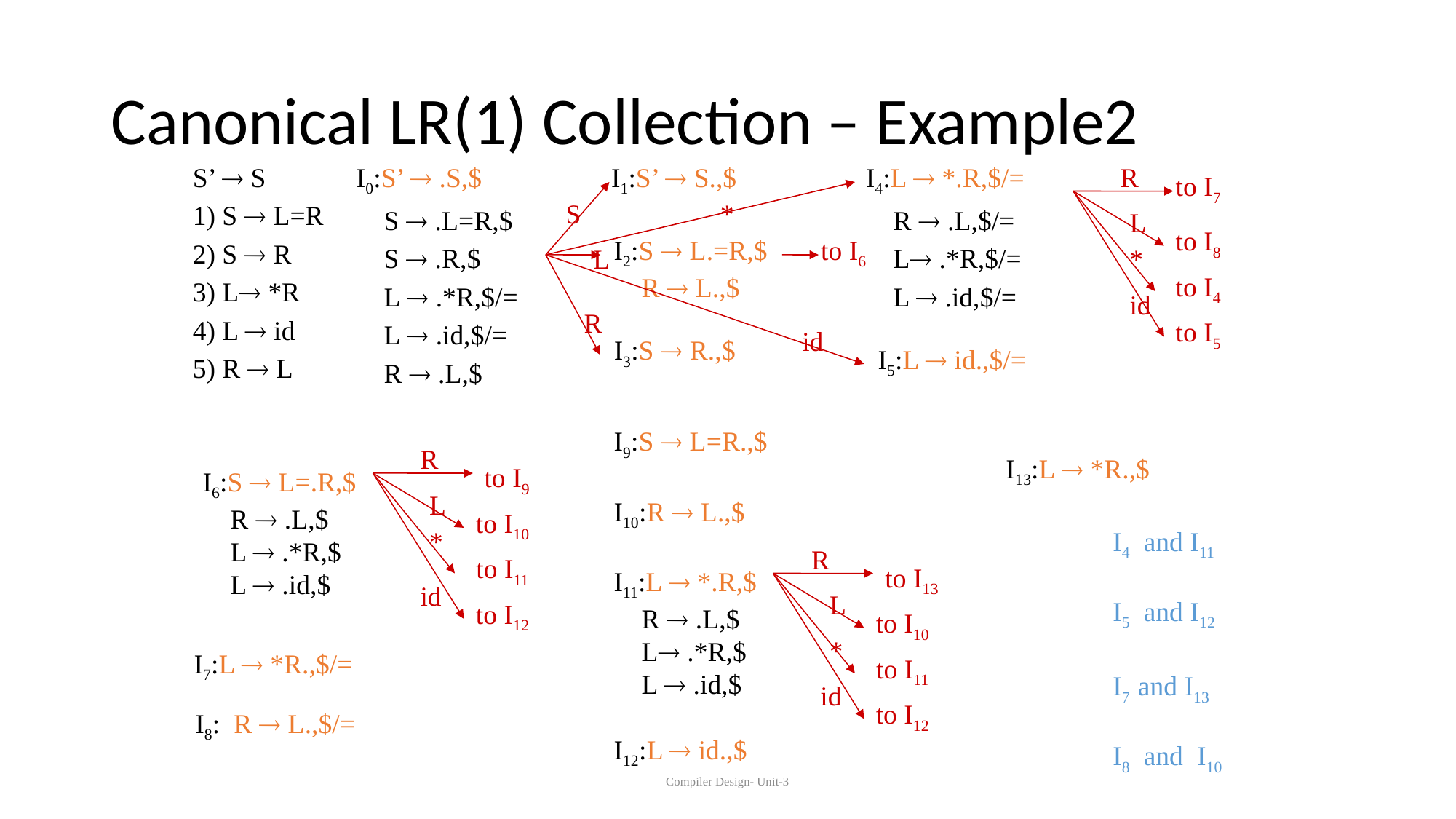

# Canonical LR(1) Collection – Example2
S’ → S
1) S → L=R
2) S → R
3) L→ *R
4) L → id
5) R → L
I0:S’ → .S,$
    S → .L=R,$
    S → .R,$
    L → .*R,$/=
    L → .id,$/=
    R → .L,$
I1:S’ → S.,$
I4:L → *.R,$/=
    R → .L,$/=
    L→ .*R,$/=
    L → .id,$/=
R
to I7

S
*

to I8
to I4
to I5
L
I2:S → L.=R,$
    R → L.,$
to I6

L
*

id
R
id
I3:S → R.,$
I5:L → id.,$/=
I9:S → L=R.,$

I10:R → L.,$

I11:L → *.R,$
    R → .L,$
    L→ .*R,$
    L → .id,$

I12:L → id.,$

R
I13:L → *R.,$
to I9

to I10
to I11
to I12
I6:S → L=.R,$
    R → .L,$
    L → .*R,$
    L → .id,$
L
*
I4  and I11

I5  and I12

I7  and I13

I8  and  I10
R
to I13

id
L
to I10
*
I7:L → *R.,$/=
to I11
id
to I12
I8:  R → L.,$/=
Compiler Design- Unit-3